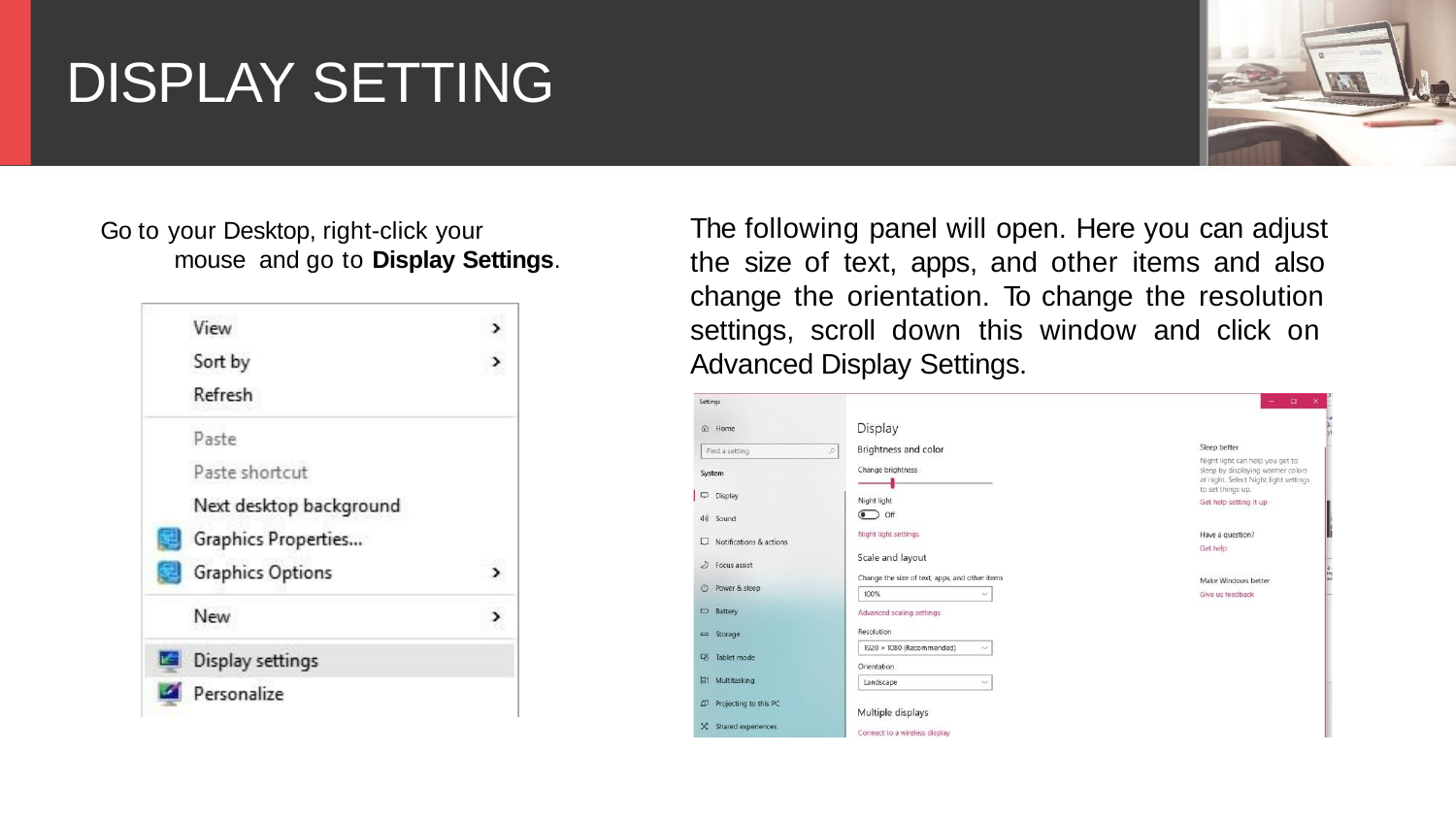

# DISPLAY SETTING
The following panel will open. Here you can adjust  the size of text, apps, and other items and also  change the orientation. To change the resolution  settings, scroll down this window and click on  Advanced Display Settings.
Go to your Desktop, right-click your mouse  and go to Display Settings.